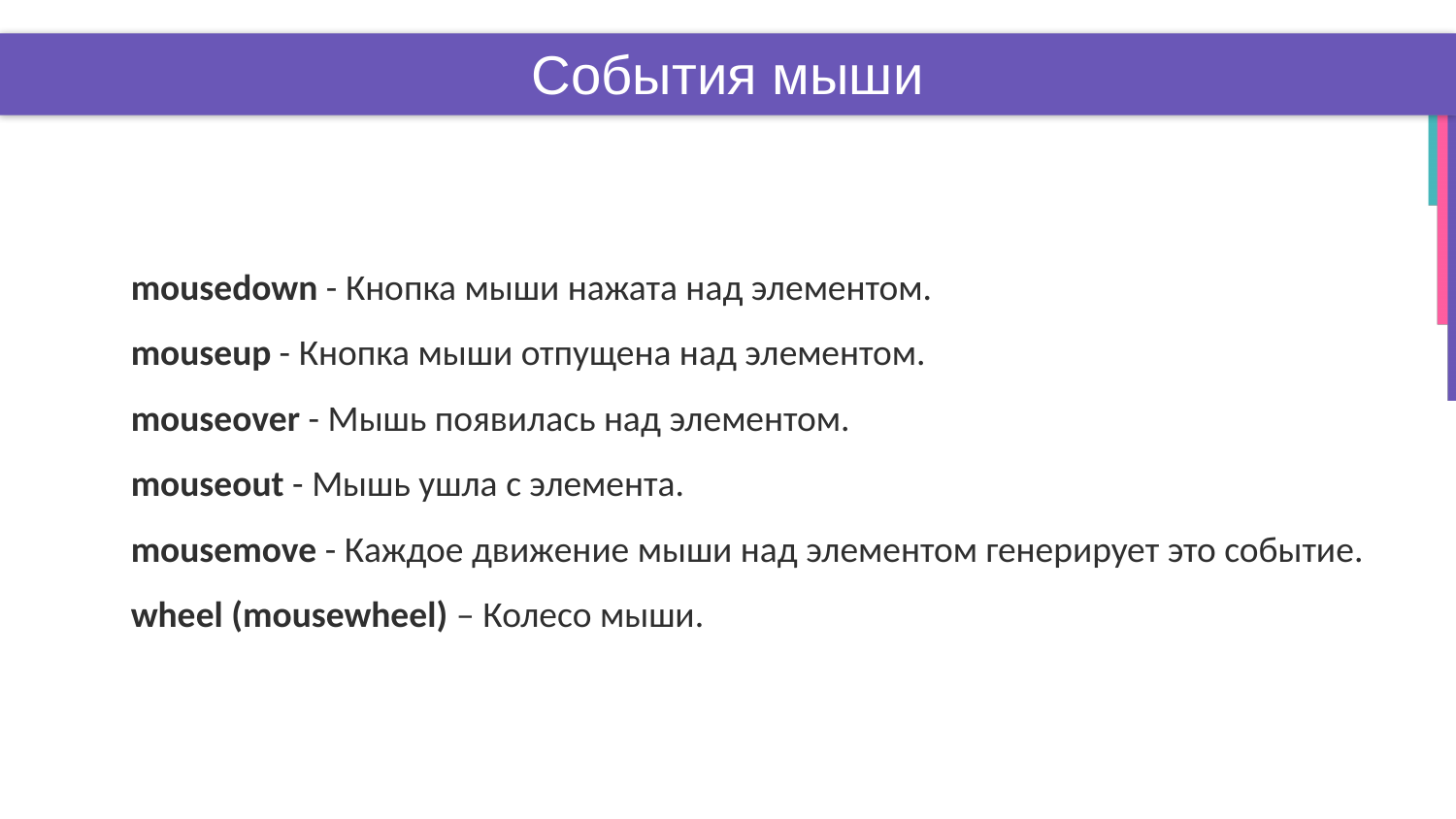

# События мыши
mousedown - Кнопка мыши нажата над элементом.
mouseup - Кнопка мыши отпущена над элементом.
mouseover - Мышь появилась над элементом.
mouseout - Мышь ушла с элемента.
mousemove - Каждое движение мыши над элементом генерирует это событие.
wheel (mousewheel) – Колесо мыши.